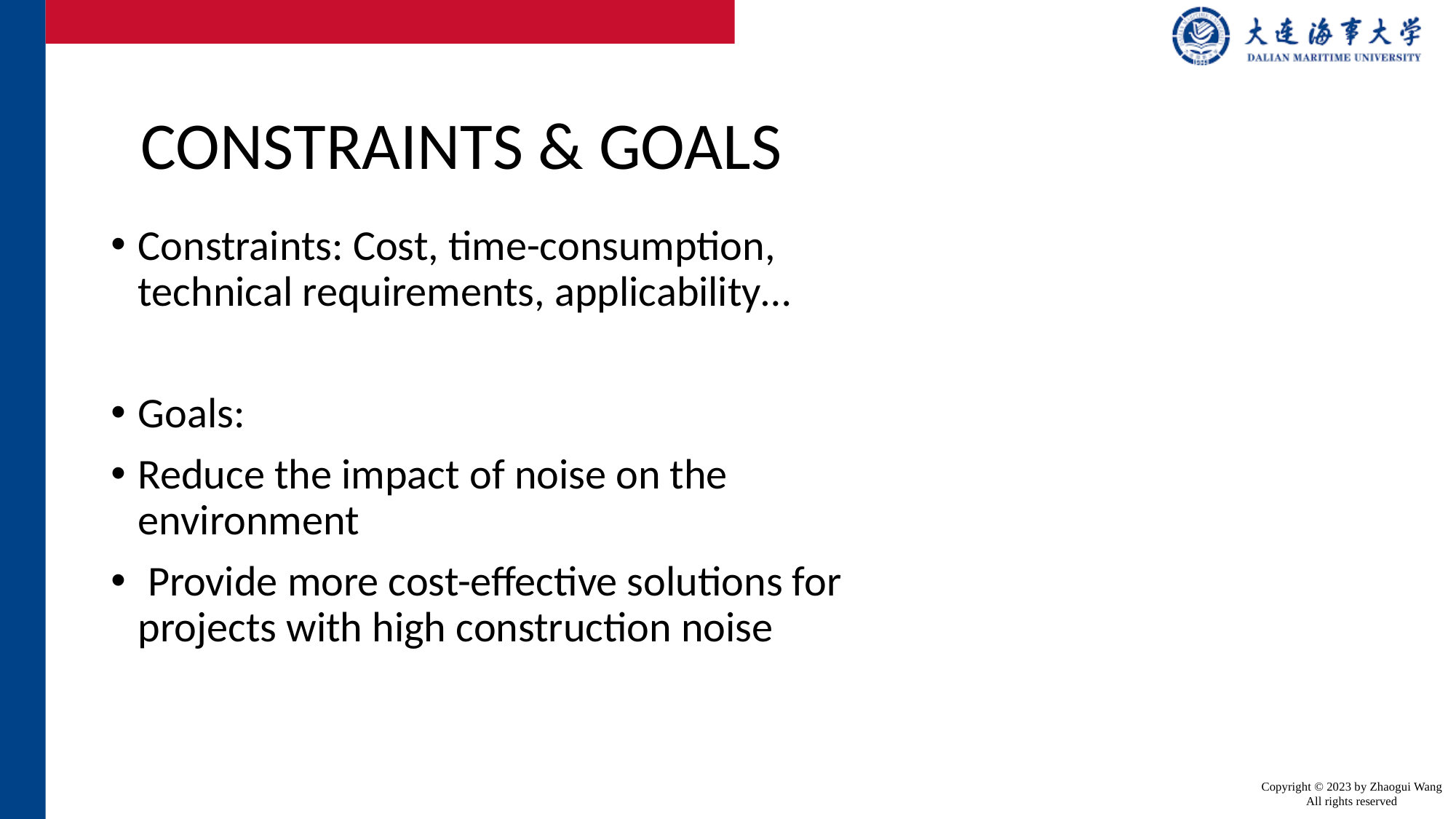

# CONSTRAINTS & GOALS
Constraints: Cost, time-consumption, technical requirements, applicability…

Goals:
Reduce the impact of noise on the environment
 Provide more cost-effective solutions for projects with high construction noise